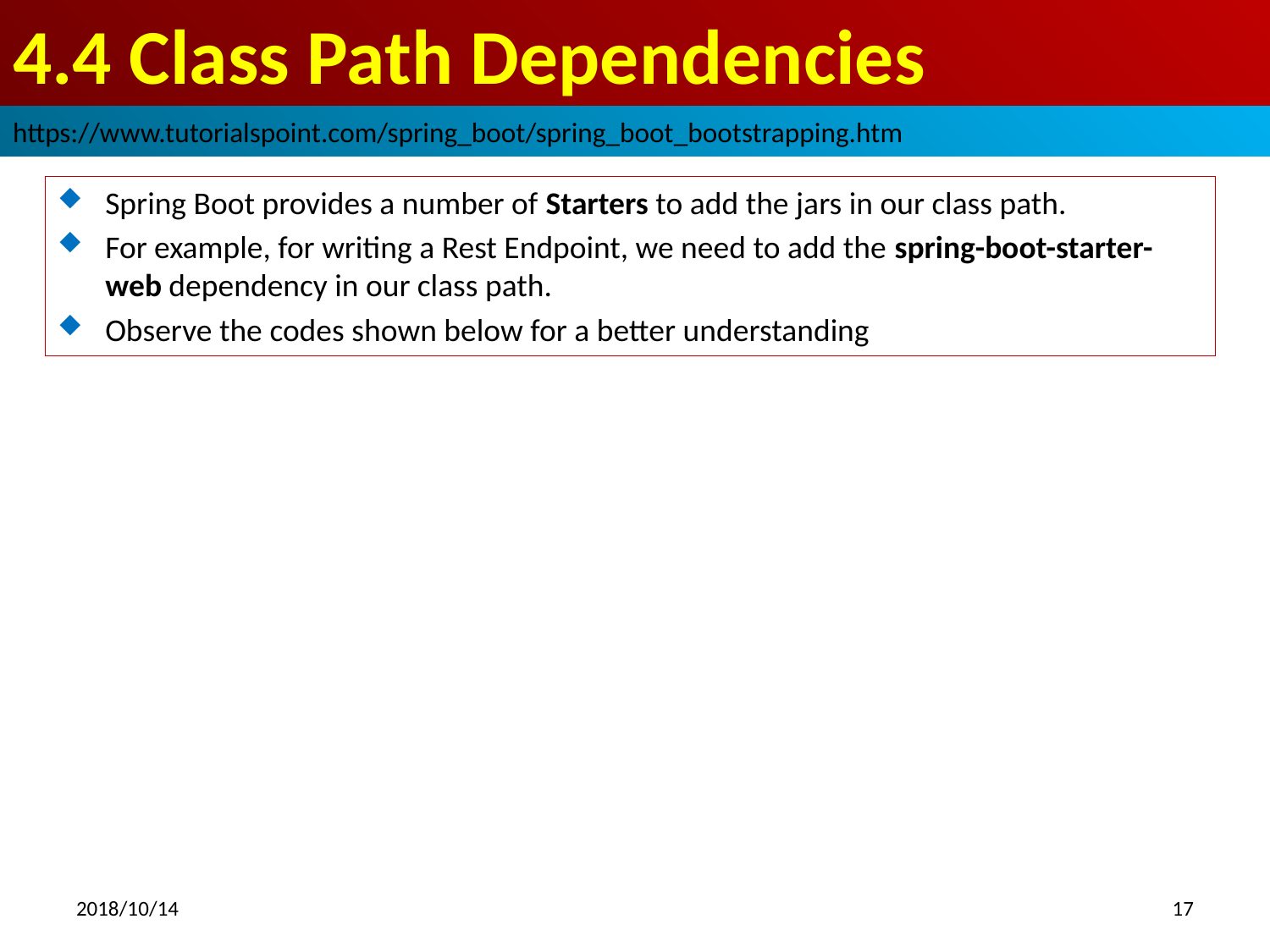

# 4.4 Class Path Dependencies
https://www.tutorialspoint.com/spring_boot/spring_boot_bootstrapping.htm
Spring Boot provides a number of Starters to add the jars in our class path.
For example, for writing a Rest Endpoint, we need to add the spring-boot-starter-web dependency in our class path.
Observe the codes shown below for a better understanding
2018/10/14
17